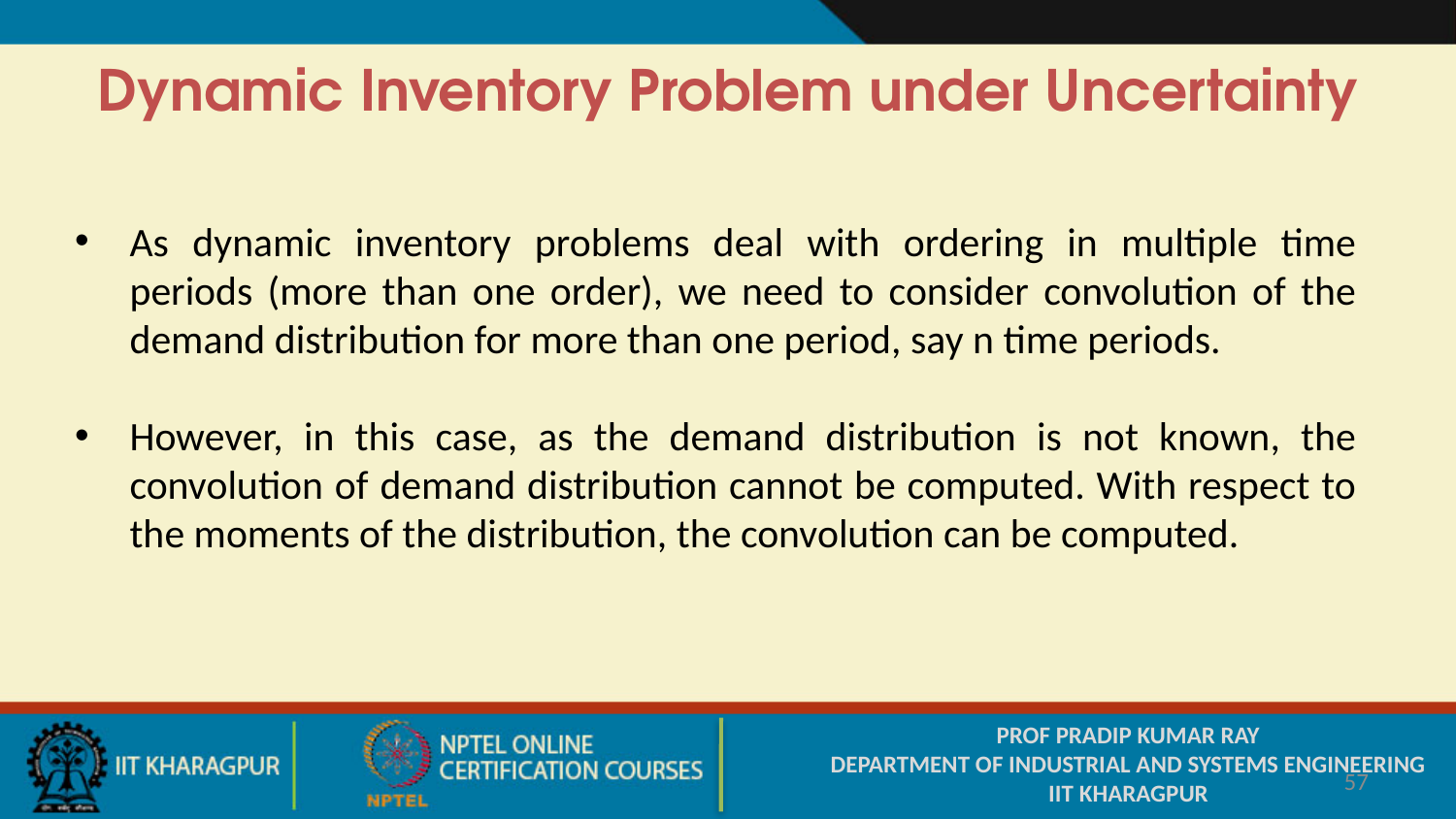

Dynamic Inventory Problem under Uncertainty
As dynamic inventory problems deal with ordering in multiple time periods (more than one order), we need to consider convolution of the demand distribution for more than one period, say n time periods.

However, in this case, as the demand distribution is not known, the convolution of demand distribution cannot be computed. With respect to the moments of the distribution, the convolution can be computed.

PROF PRADIP KUMAR RAY
DEPARTMENT OF INDUSTRIAL AND SYSTEMS ENGINEERING
IIT KHARAGPUR
57